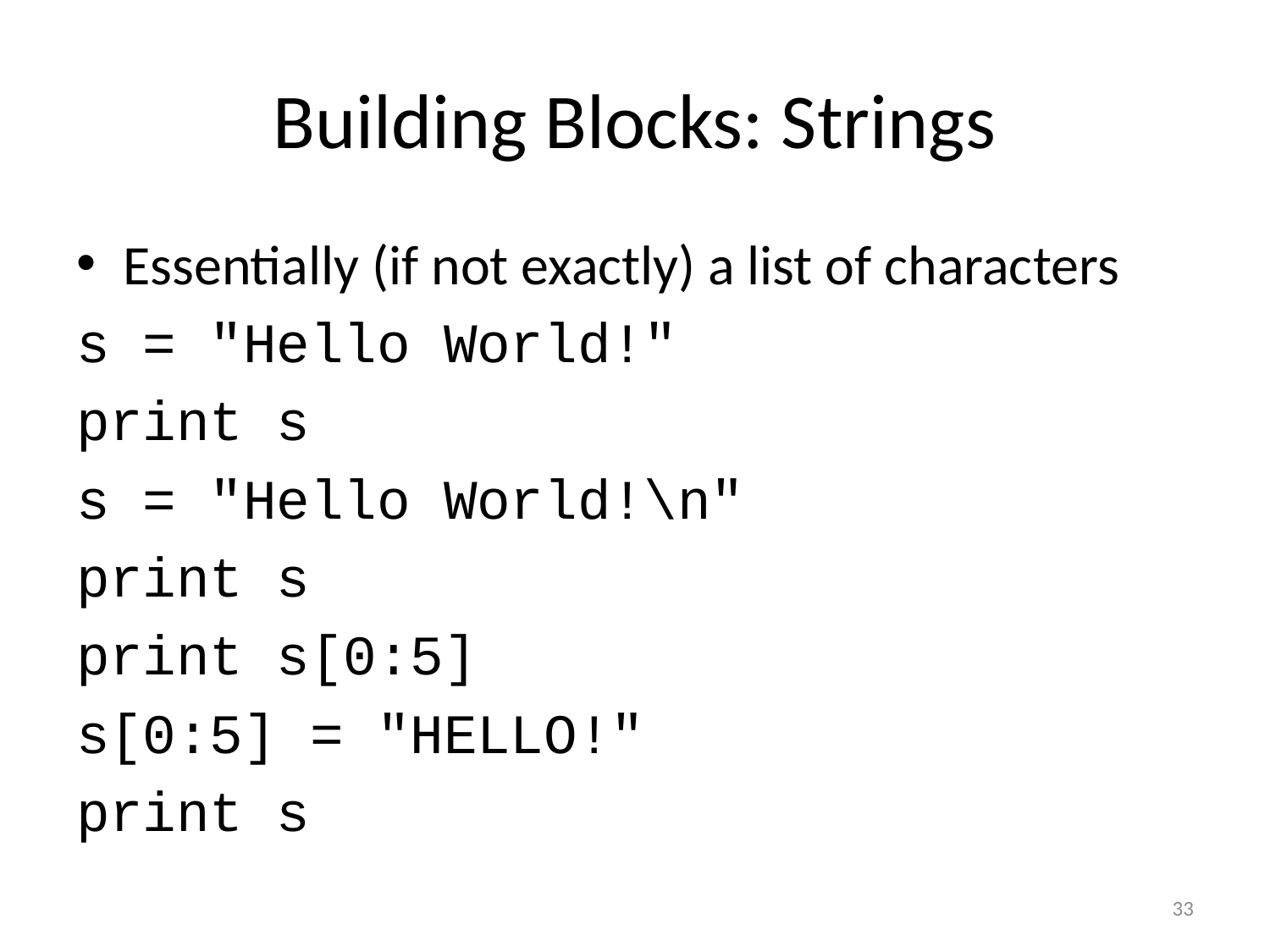

# Building Blocks: Strings
Essentially (if not exactly) a list of characters
s = "Hello World!"
print s
s = "Hello World!\n"
print s
print s[0:5]
s[0:5] = "HELLO!"
print s

33